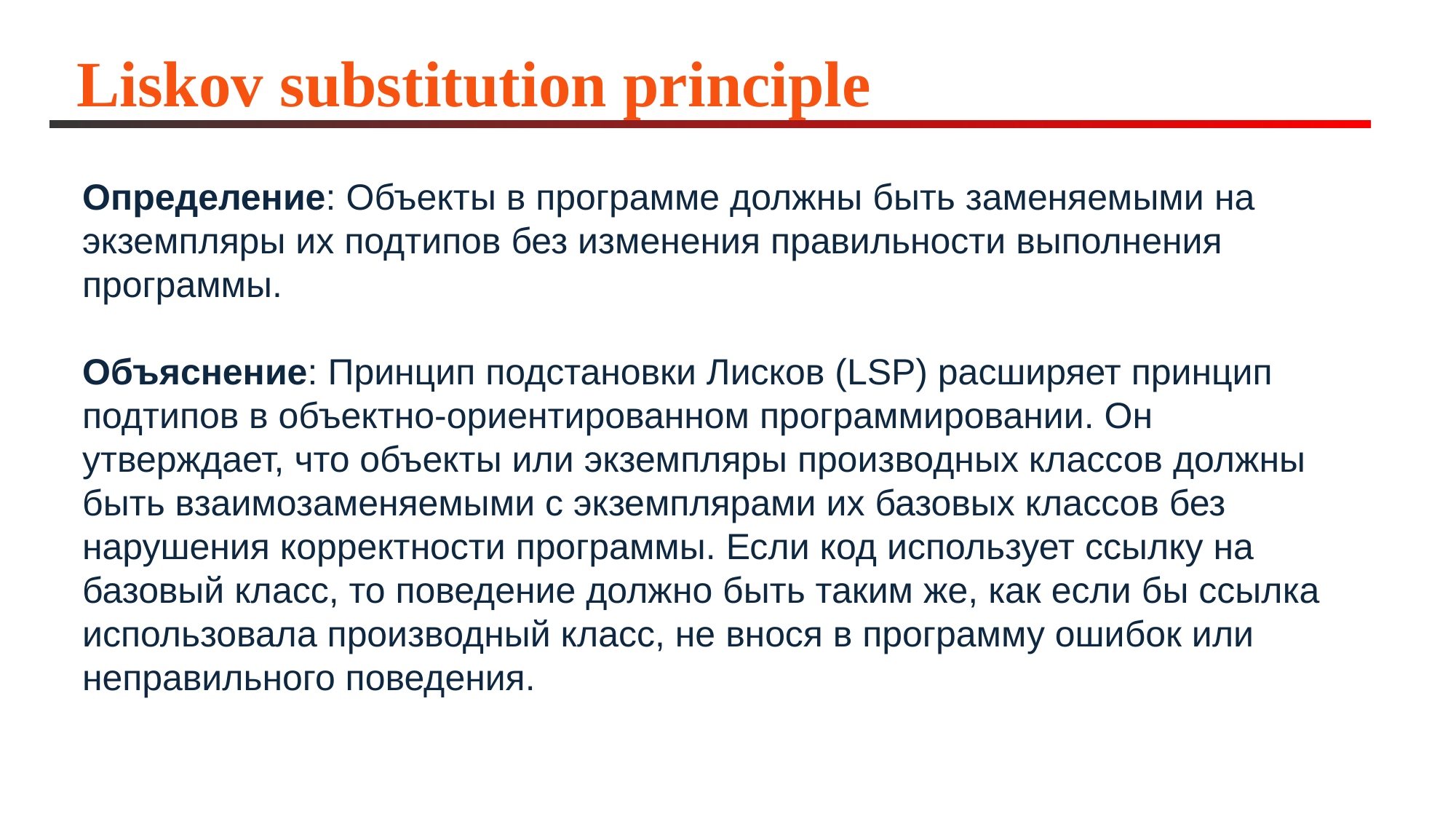

# Liskov substitution principle

Определение: Объекты в программе должны быть заменяемыми на экземпляры их подтипов без изменения правильности выполнения программы.

Объяснение: Принцип подстановки Лисков (LSP) расширяет принцип подтипов в объектно-ориентированном программировании. Он утверждает, что объекты или экземпляры производных классов должны быть взаимозаменяемыми с экземплярами их базовых классов без нарушения корректности программы. Если код использует ссылку на базовый класс, то поведение должно быть таким же, как если бы ссылка использовала производный класс, не внося в программу ошибок или неправильного поведения.